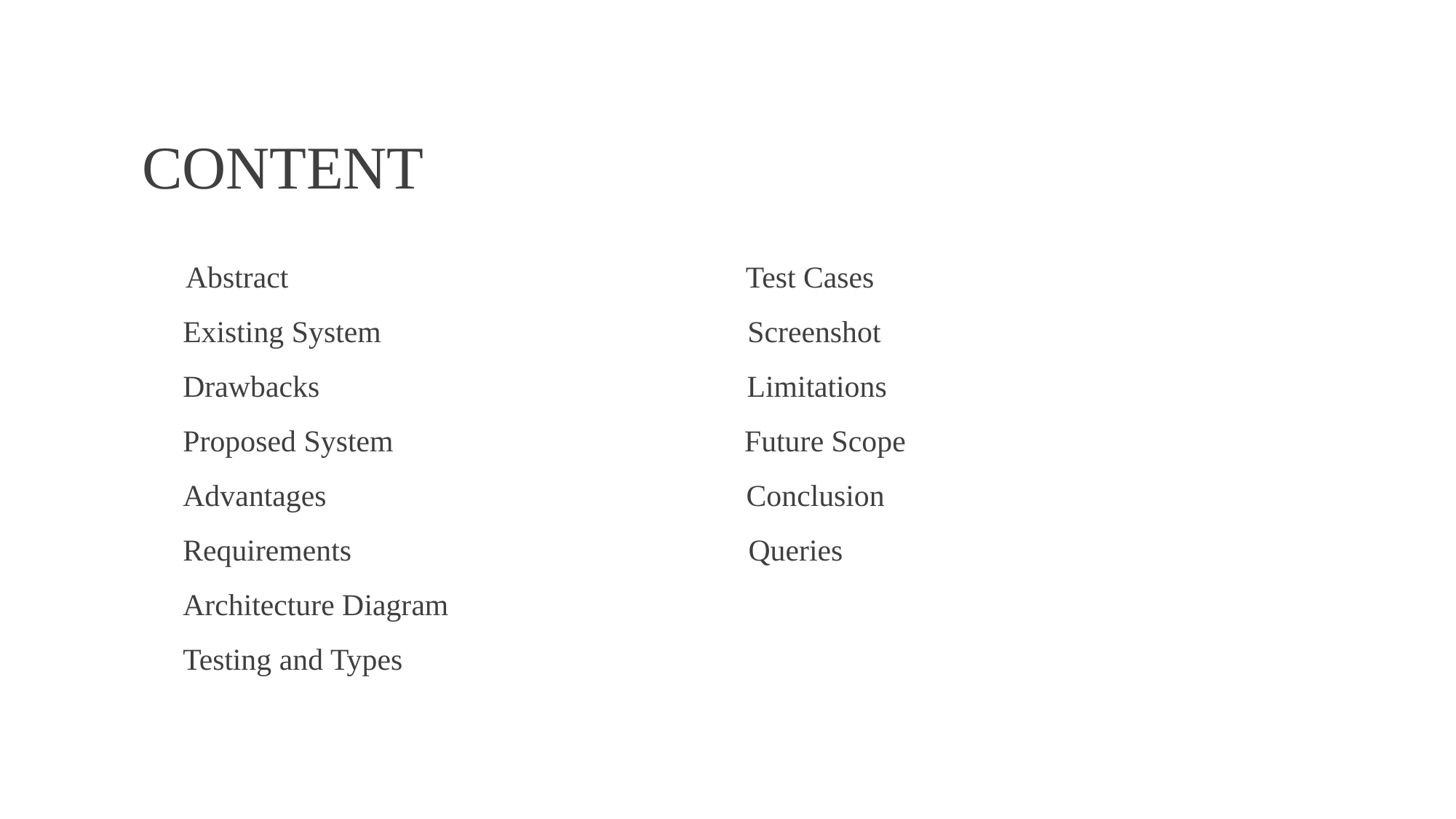

# CONTENT
Abstract                                                            Test Cases
     Existing System                                                Screenshot
     Drawbacks                                                        Limitations
     Proposed System                                              Future Scope
     Advantages                                                       Conclusion
     Requirements                                                    Queries
     Architecture Diagram
     Testing and Types